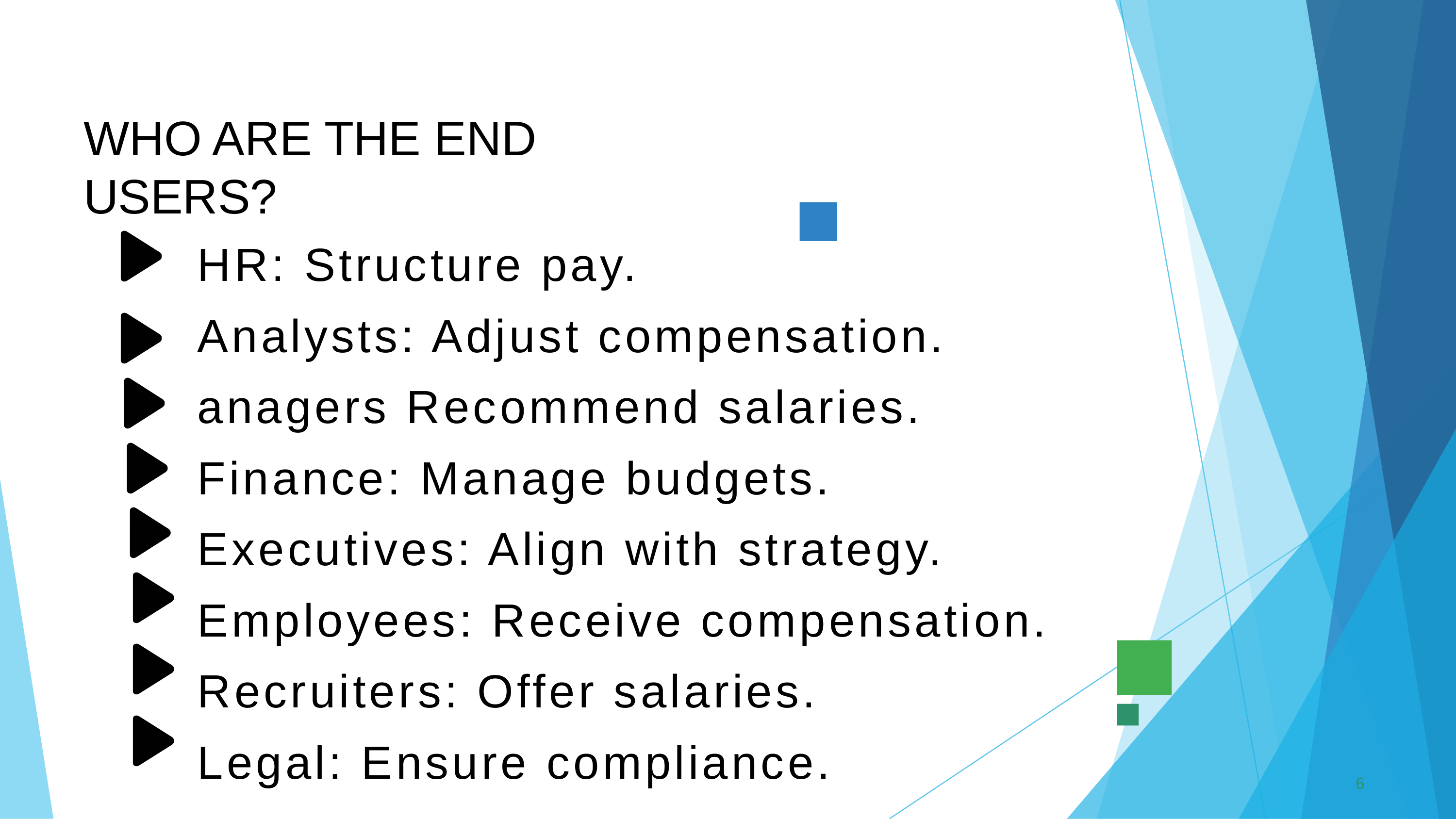

WHO ARE THE END USERS?

HR: Structure pay.
Analysts: Adjust compensation.
anagers Recommend salaries.
Finance: Manage budgets.
Executives: Align with strategy.
Employees: Receive compensation.
Recruiters: Offer salaries.
Legal: Ensure compliance.

6